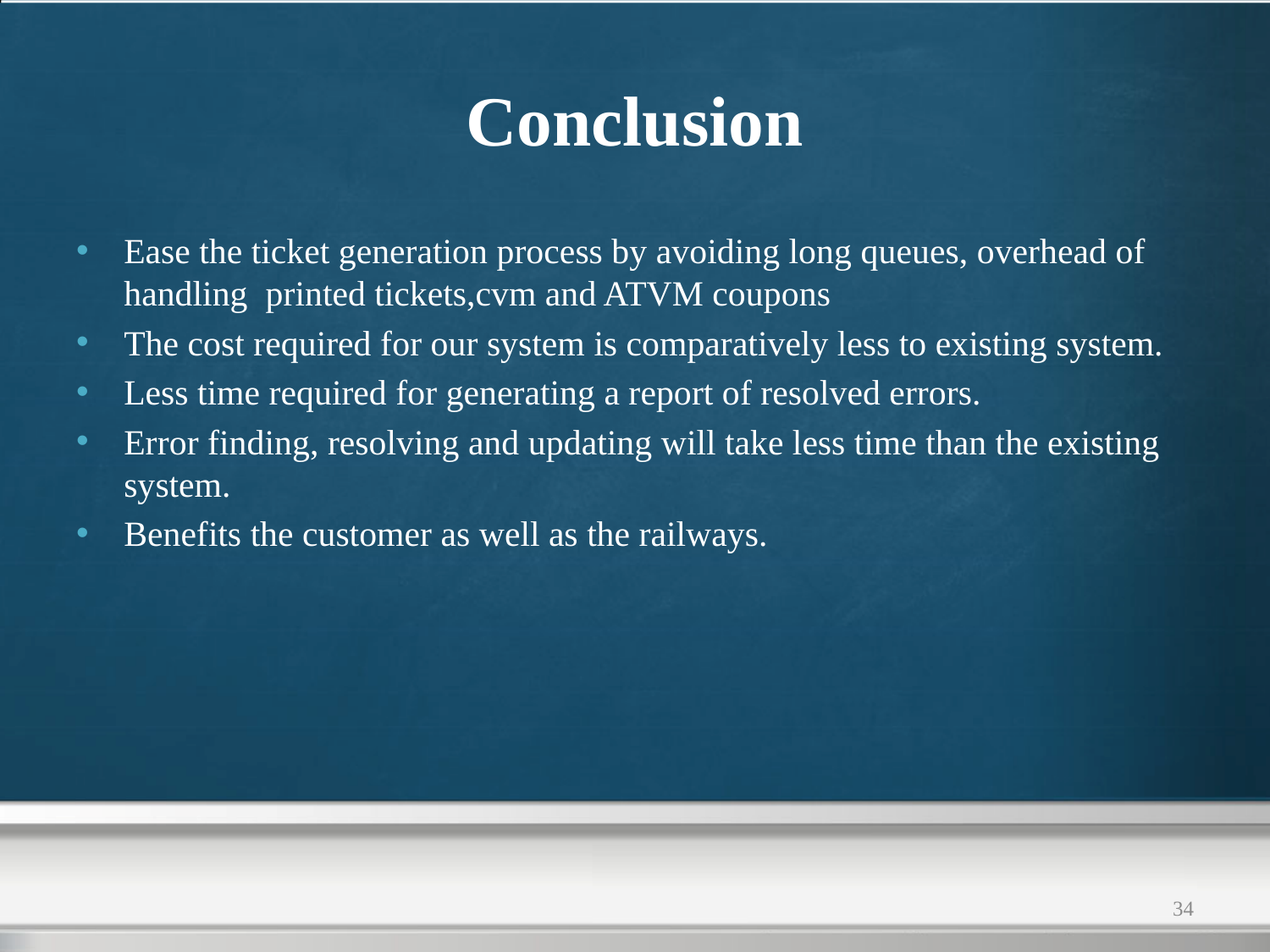

# Conclusion
Ease the ticket generation process by avoiding long queues, overhead of handling  printed tickets,cvm and ATVM coupons
The cost required for our system is comparatively less to existing system.
Less time required for generating a report of resolved errors.
Error finding, resolving and updating will take less time than the existing system.
Benefits the customer as well as the railways.
34